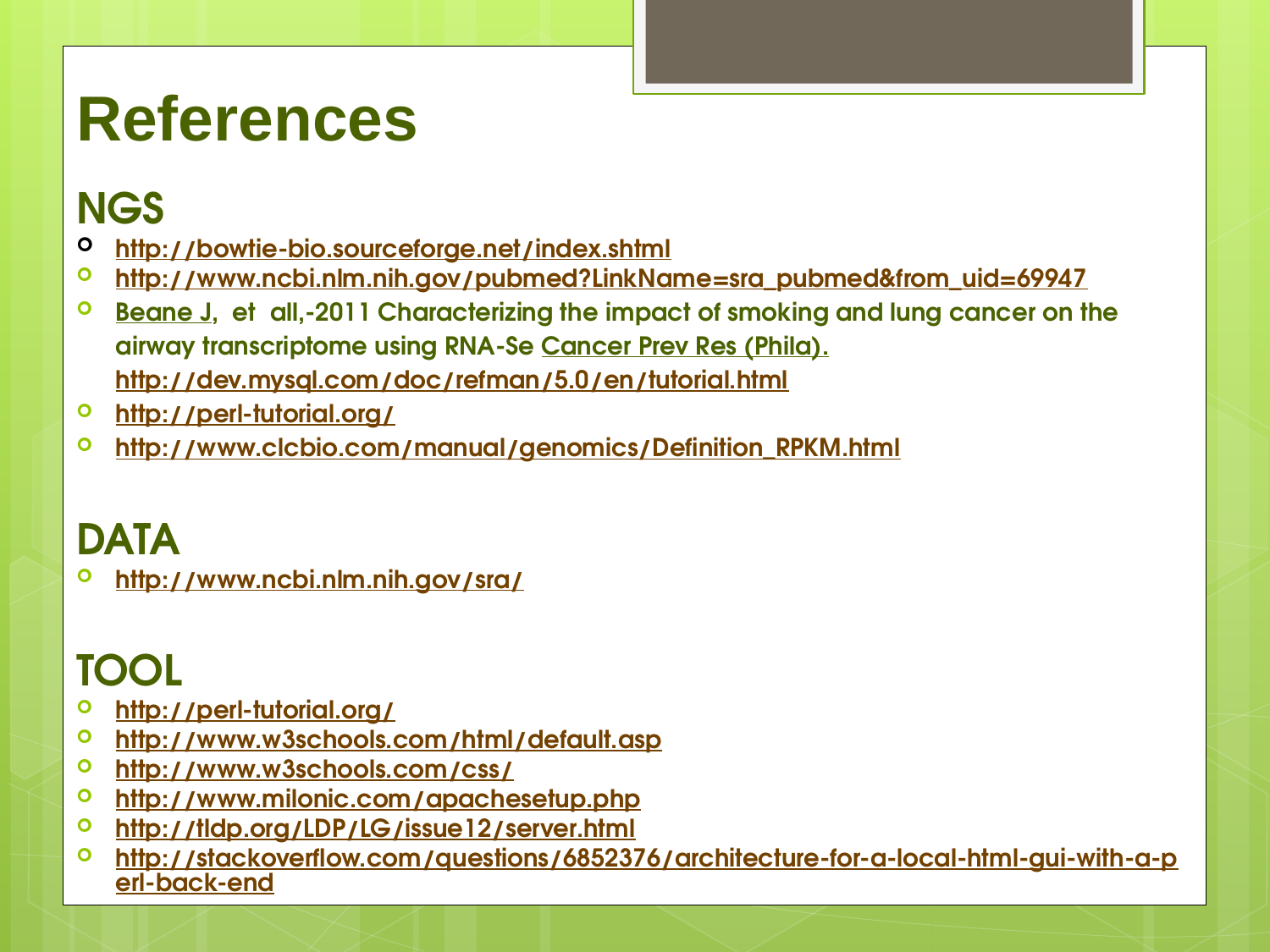

# References
NGS
http://bowtie-bio.sourceforge.net/index.shtml
http://www.ncbi.nlm.nih.gov/pubmed?LinkName=sra_pubmed&from_uid=69947
Beane J,  et  all,-2011 Characterizing the impact of smoking and lung cancer on the airway transcriptome using RNA-Se Cancer Prev Res (Phila). http://dev.mysql.com/doc/refman/5.0/en/tutorial.html
http://perl-tutorial.org/
http://www.clcbio.com/manual/genomics/Definition_RPKM.html

DATA
http://www.ncbi.nlm.nih.gov/sra/

TOOL
http://perl-tutorial.org/
http://www.w3schools.com/html/default.asp
http://www.w3schools.com/css/
http://www.milonic.com/apachesetup.php
http://tldp.org/LDP/LG/issue12/server.html
http://stackoverflow.com/questions/6852376/architecture-for-a-local-html-gui-with-a-perl-back-end